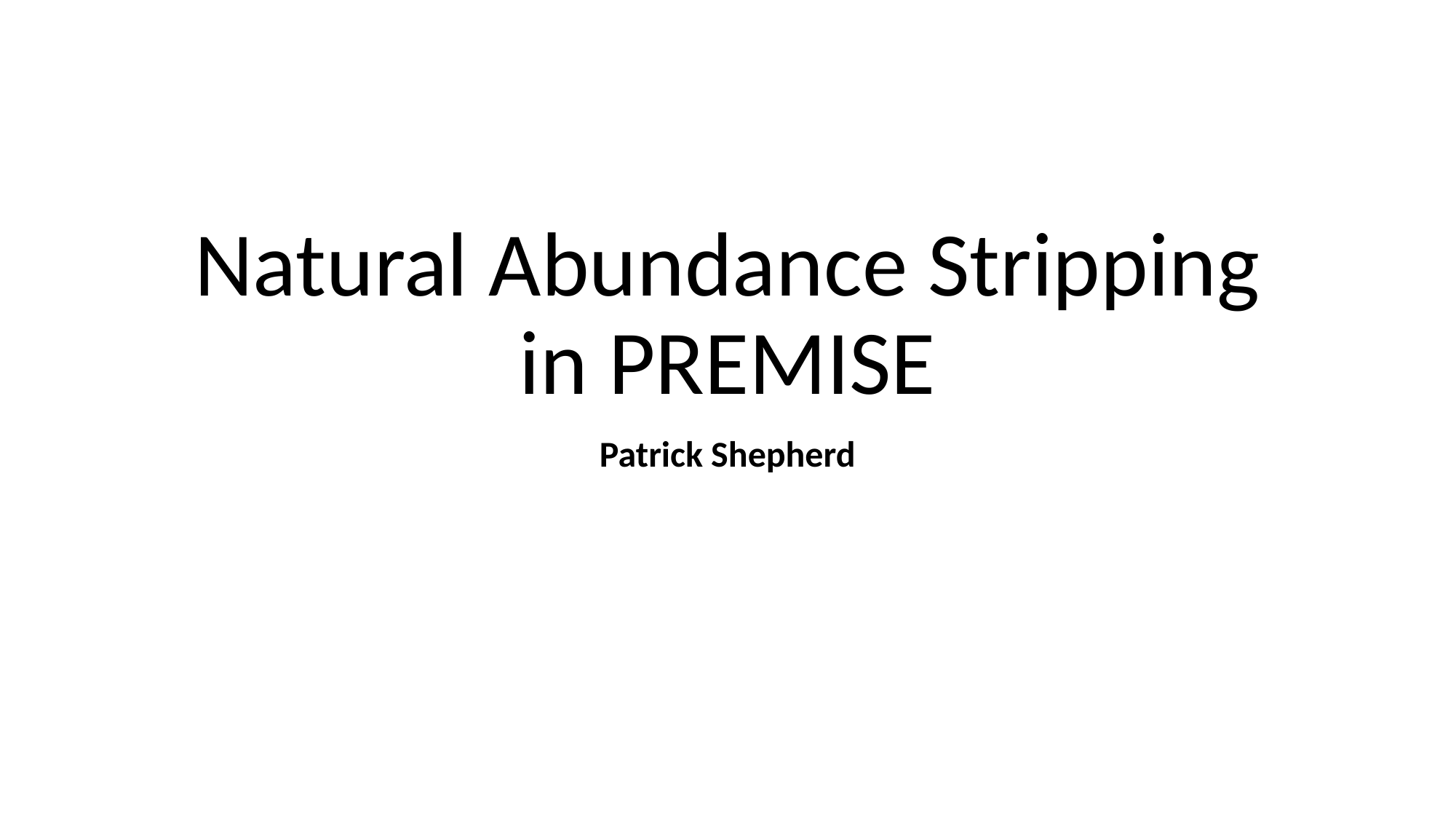

# Natural Abundance Stripping in PREMISE
Patrick Shepherd